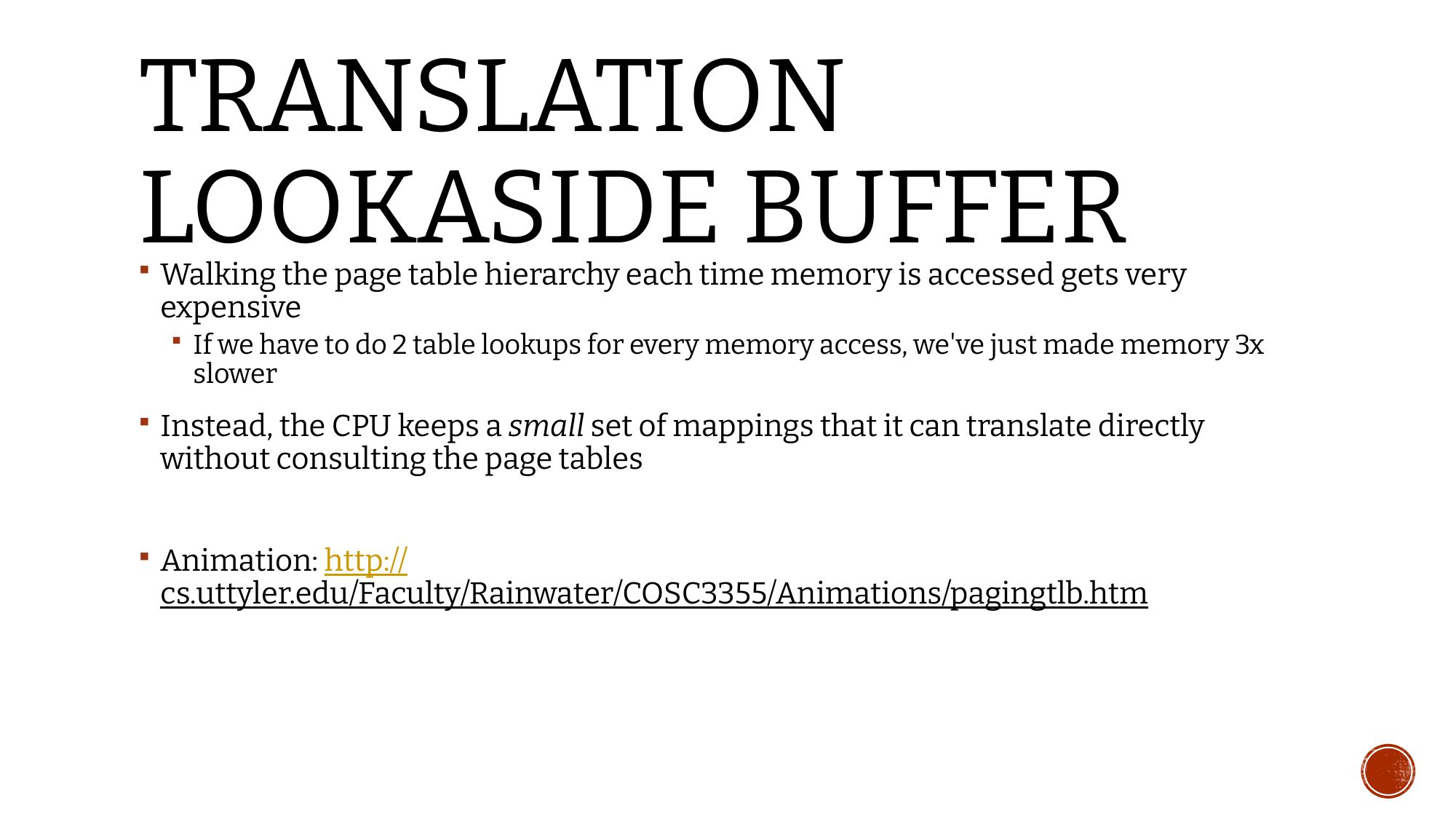

# Translation Lookaside Buffer
Walking the page table hierarchy each time memory is accessed gets very expensive
If we have to do 2 table lookups for every memory access, we've just made memory 3x slower
Instead, the CPU keeps a small set of mappings that it can translate directly without consulting the page tables

Animation: http://cs.uttyler.edu/Faculty/Rainwater/COSC3355/Animations/pagingtlb.htm